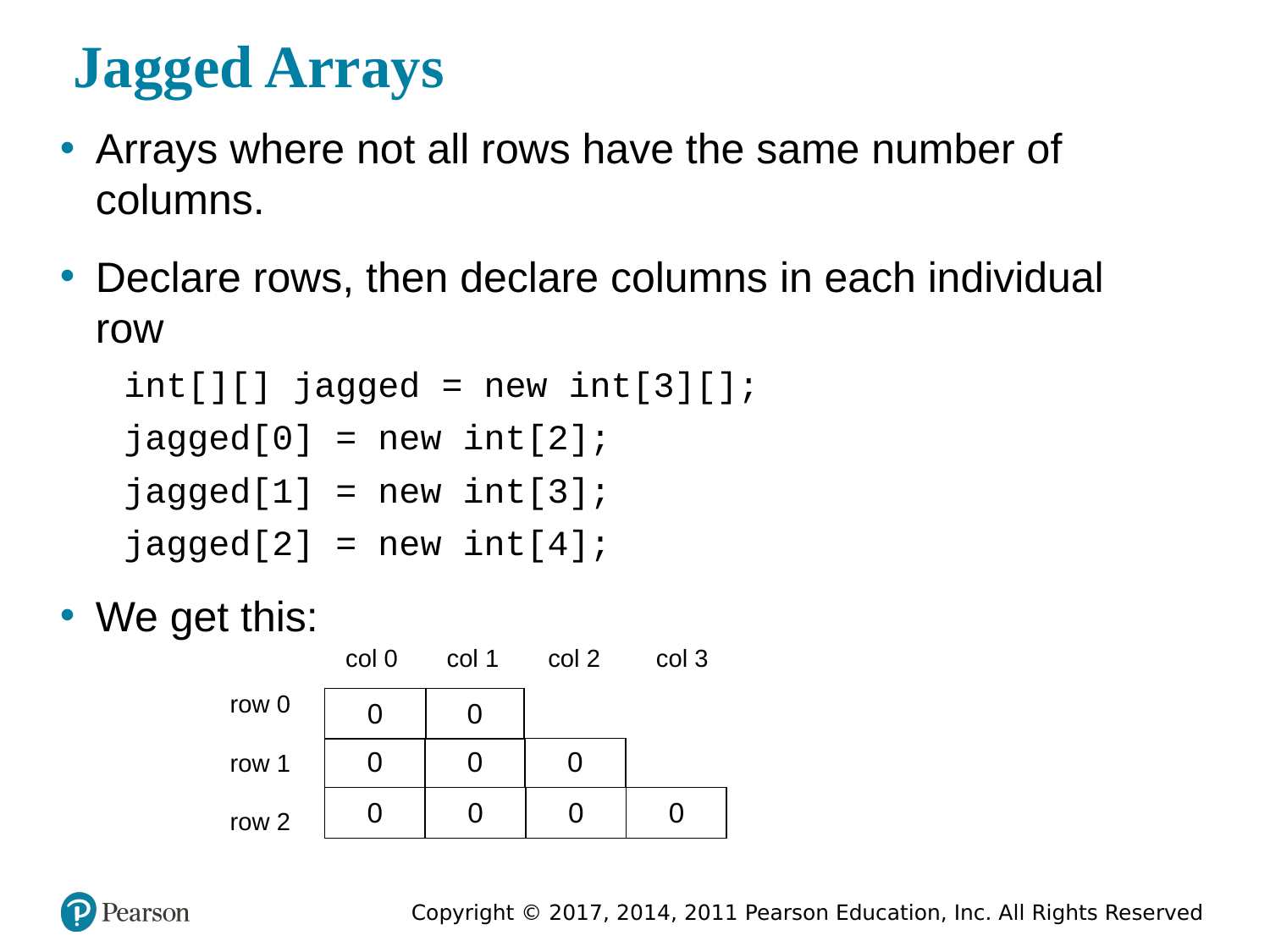

# Jagged Arrays
Arrays where not all rows have the same number of columns.
Declare rows, then declare columns in each individual row
int[][] jagged = new int[3][];
jagged[0] = new int[2];
jagged[1] = new int[3];
jagged[2] = new int[4];
We get this:

 col 0       col 1       col 2        col 3
row 0

row 1

row 2
| 0 | 0 |
| --- | --- |
| 0 | 0 | 0 |
| --- | --- | --- |
| 0 | 0 | 0 | 0 |
| --- | --- | --- | --- |